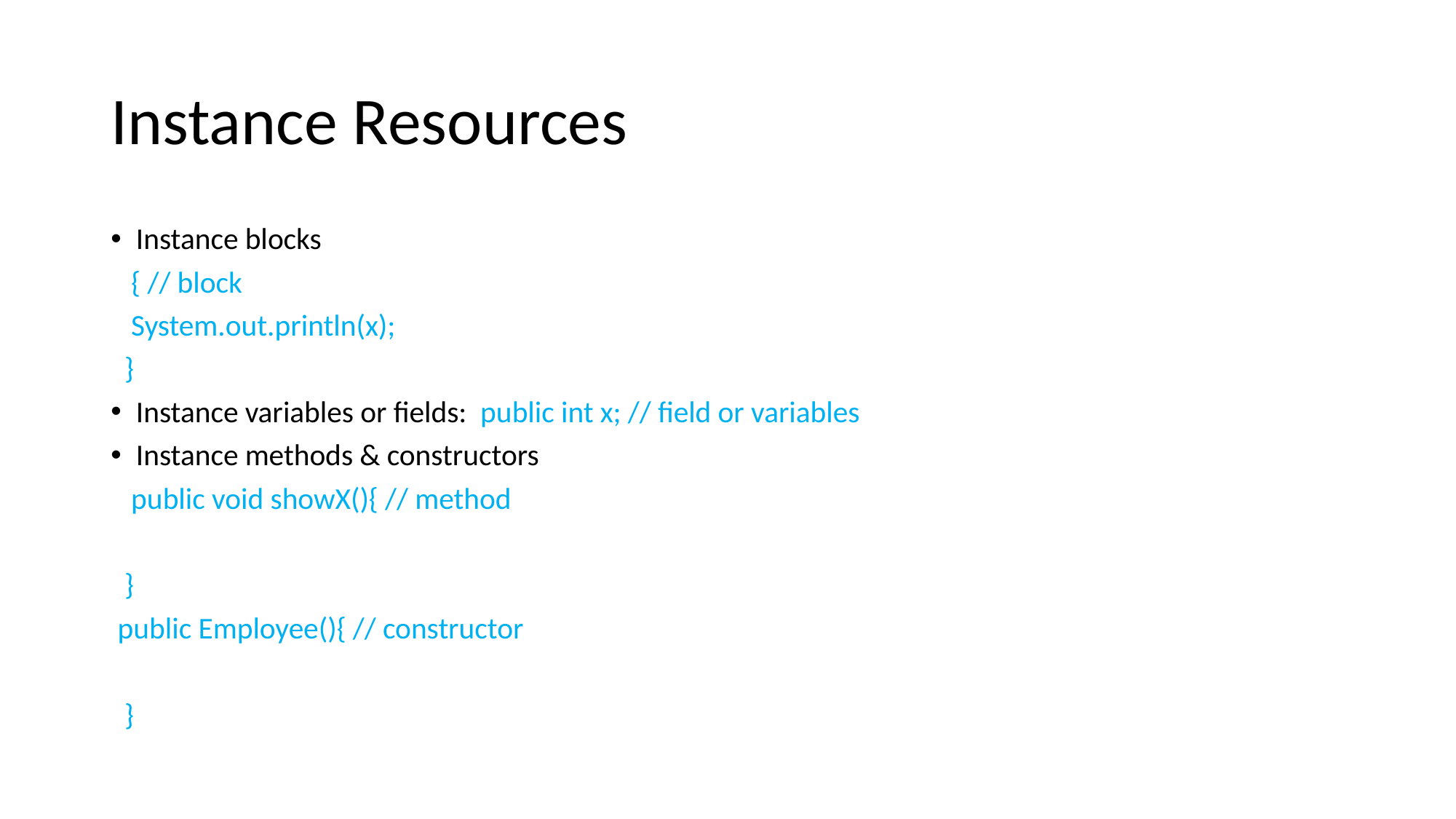

# Instance Resources
Instance blocks
   { // block
   System.out.println(x);
  }
Instance variables or fields:  public int x; // field or variables
Instance methods & constructors
   public void showX(){ // method

  }
 public Employee(){ // constructor

  }